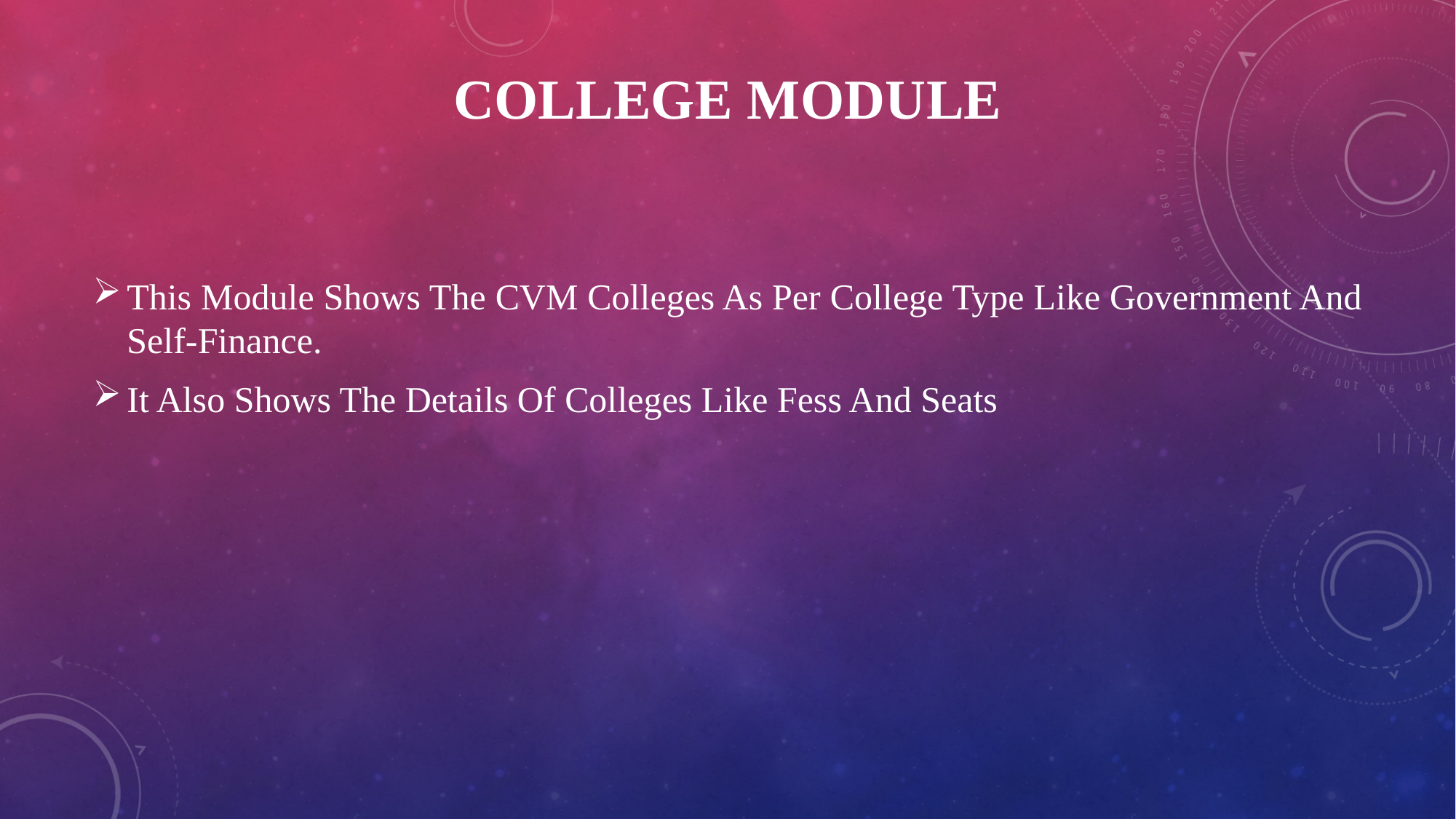

# college MODULE
This Module Shows The CVM Colleges As Per College Type Like Government And Self-Finance.
It Also Shows The Details Of Colleges Like Fess And Seats